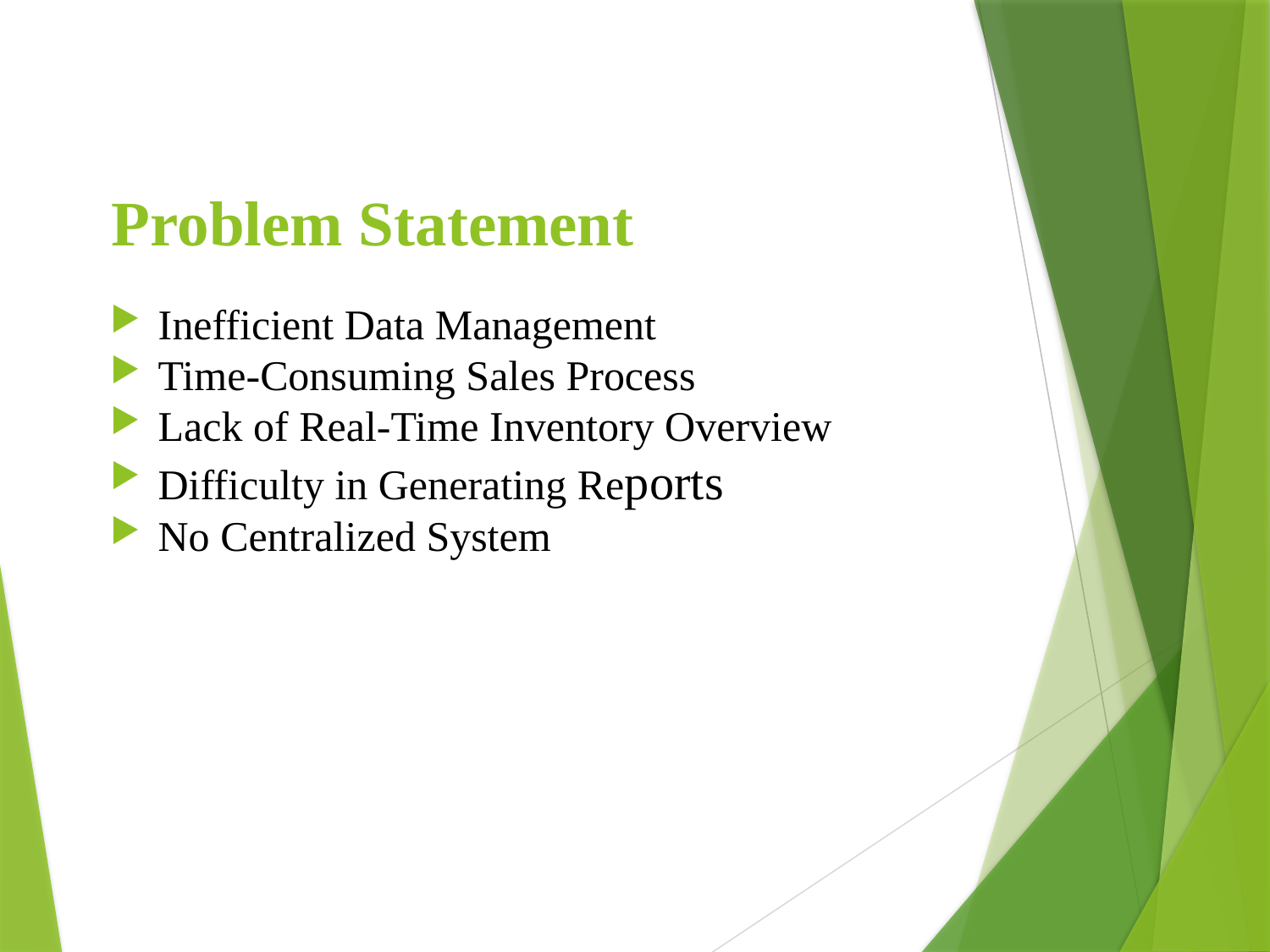

# Problem Statement
Inefficient Data Management
Time-Consuming Sales Process
Lack of Real-Time Inventory Overview
Difficulty in Generating Reports
No Centralized System